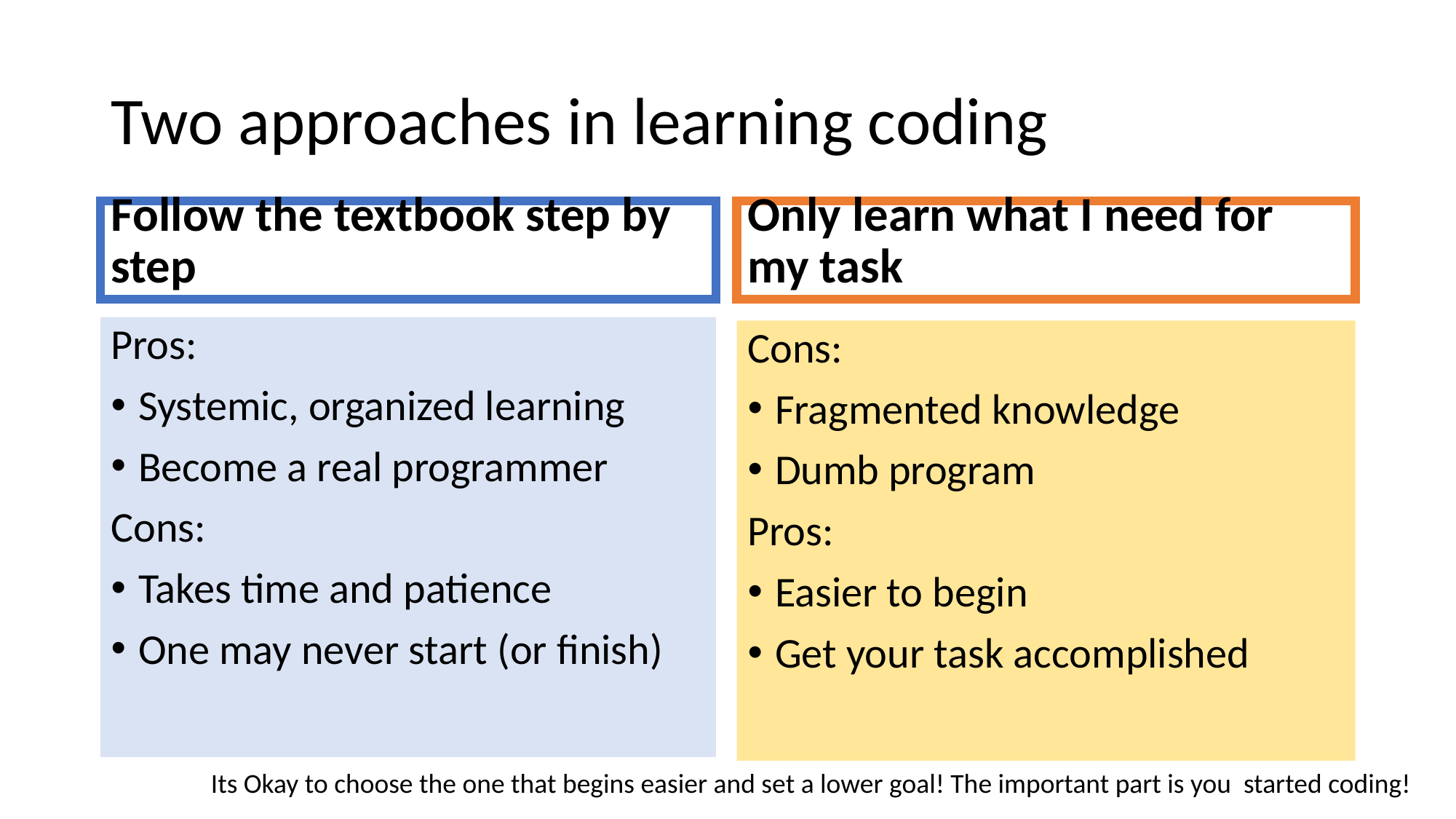

# Two approaches in learning coding
Follow the textbook step by step
Only learn what I need for my task
Pros:
Systemic, organized learning
Become a real programmer
Cons:
Takes time and patience
One may never start (or finish)

Cons:
Fragmented knowledge
Dumb program
Pros:
Easier to begin
Get your task accomplished
Its Okay to choose the one that begins easier and set a lower goal! The important part is you  started coding!